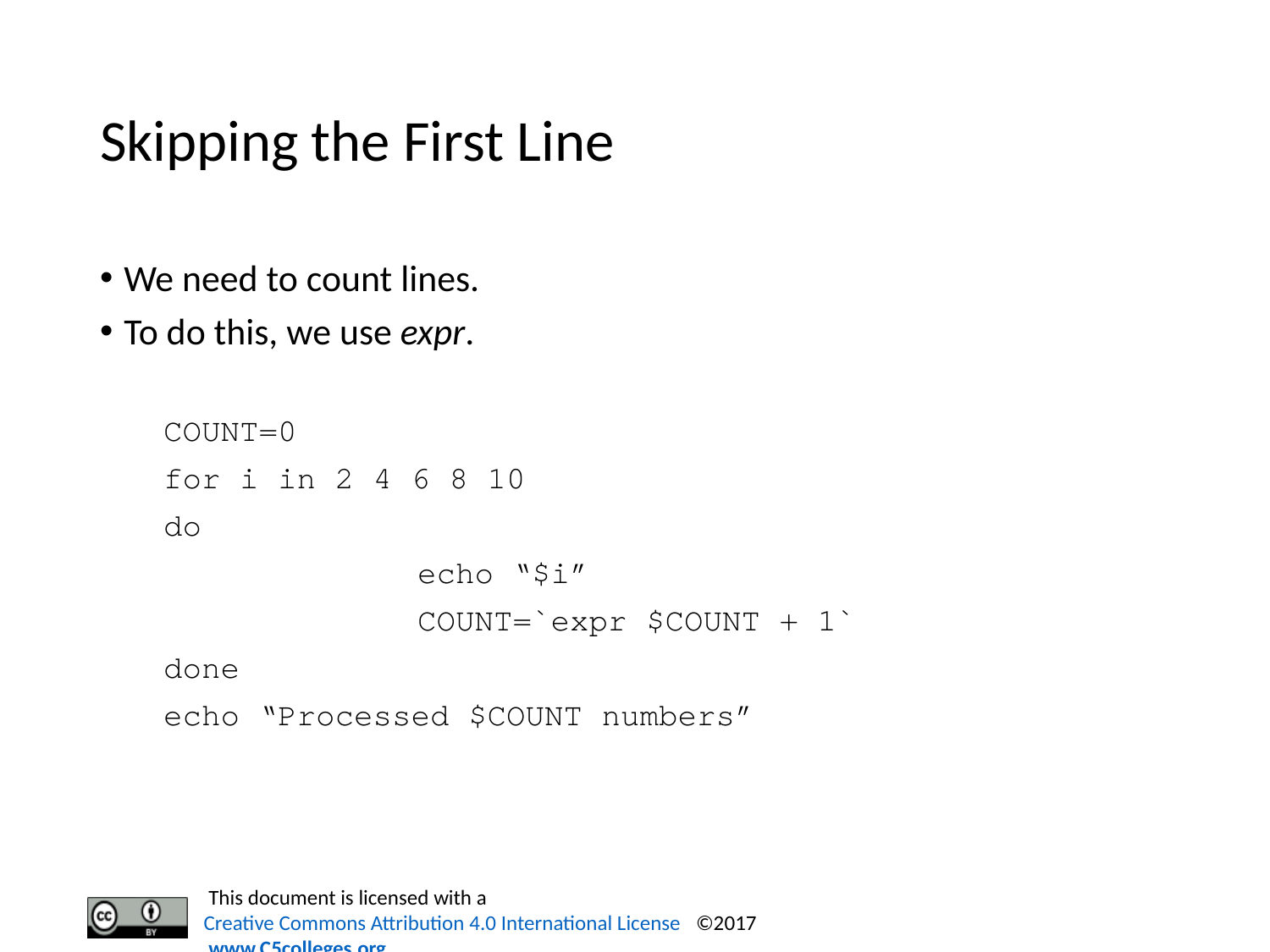

# Skipping the First Line
We need to count lines.
To do this, we use expr.

COUNT=0
for i in 2 4 6 8 10
do
 		echo “$i”
 		COUNT=`expr $COUNT + 1`
done
echo “Processed $COUNT numbers”